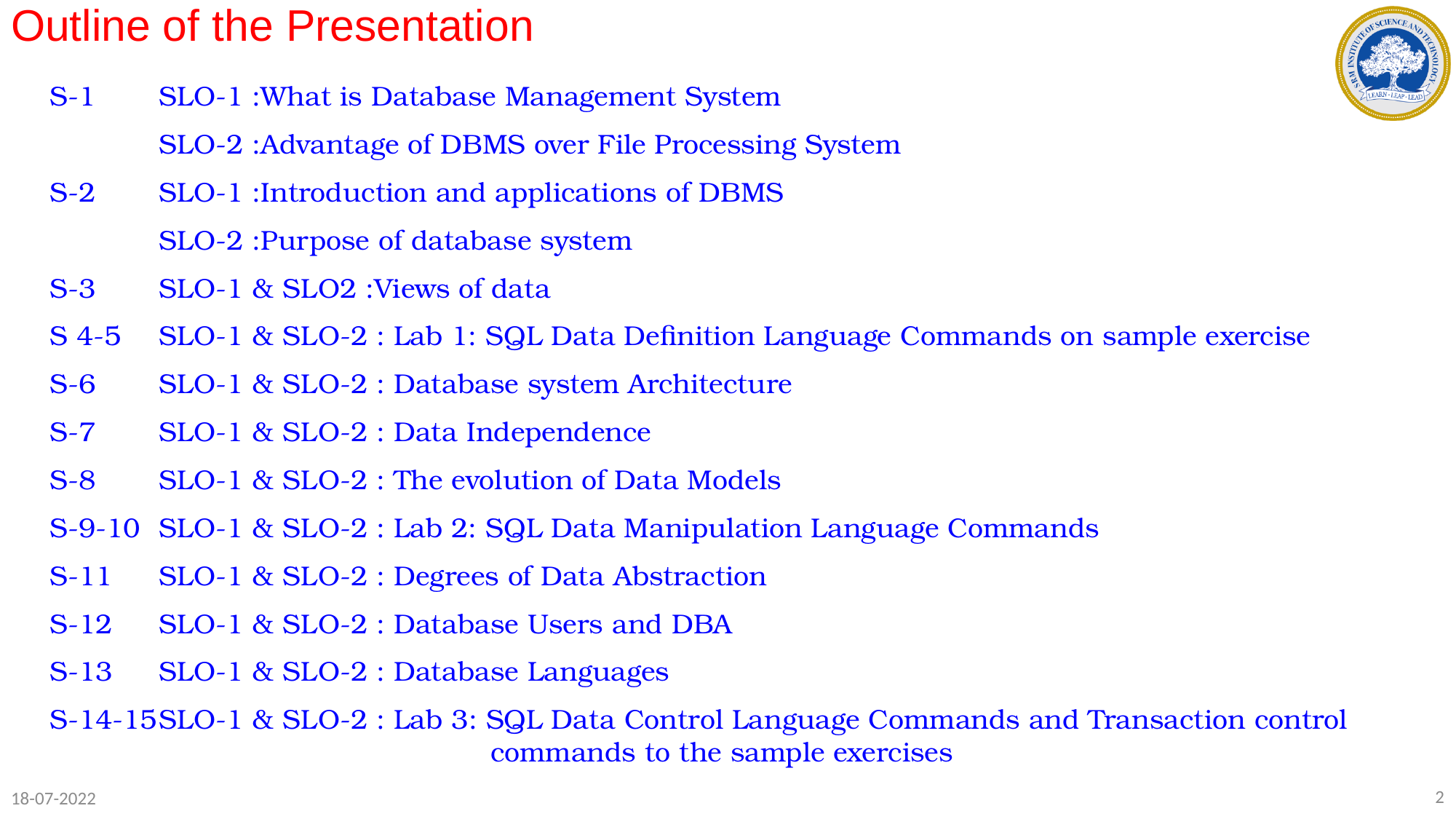

Outline of the Presentation
S-1 	SLO-1 :What is Database Management System
	SLO-2 :Advantage of DBMS over File Processing System
S-2 	SLO-1 :Introduction and applications of DBMS
	SLO-2 :Purpose of database system
S-3	SLO-1 & SLO2 :Views of data
S 4-5	SLO-1 & SLO-2 : Lab 1: SQL Data Definition Language Commands on sample exercise
S-6	SLO-1 & SLO-2 : Database system Architecture
S-7	SLO-1 & SLO-2 : Data Independence
S-8	SLO-1 & SLO-2 : The evolution of Data Models
S-9-10	SLO-1 & SLO-2 : Lab 2: SQL Data Manipulation Language Commands
S-11	SLO-1 & SLO-2 : Degrees of Data Abstraction
S-12	SLO-1 & SLO-2 : Database Users and DBA
S-13	SLO-1 & SLO-2 : Database Languages
S-14-15	SLO-1 & SLO-2 : Lab 3: SQL Data Control Language Commands and Transaction control 				             commands to the sample exercises
2
18-07-2022